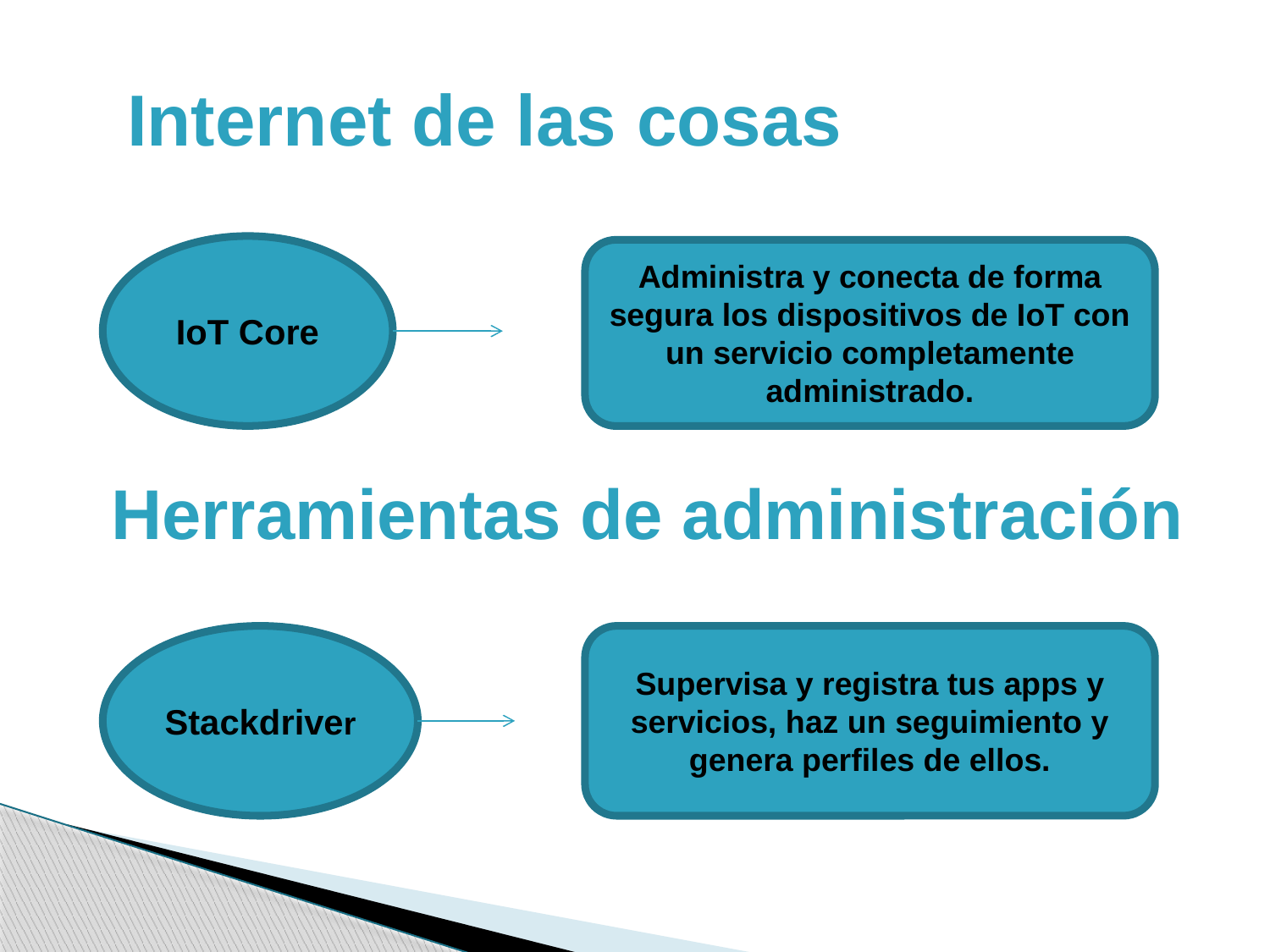

# Internet de las cosas

 Herramientas de administración
IoT Core
Administra y conecta de forma segura los dispositivos de IoT con un servicio completamente administrado.
Stackdriver
Supervisa y registra tus apps y servicios, haz un seguimiento y genera perfiles de ellos.